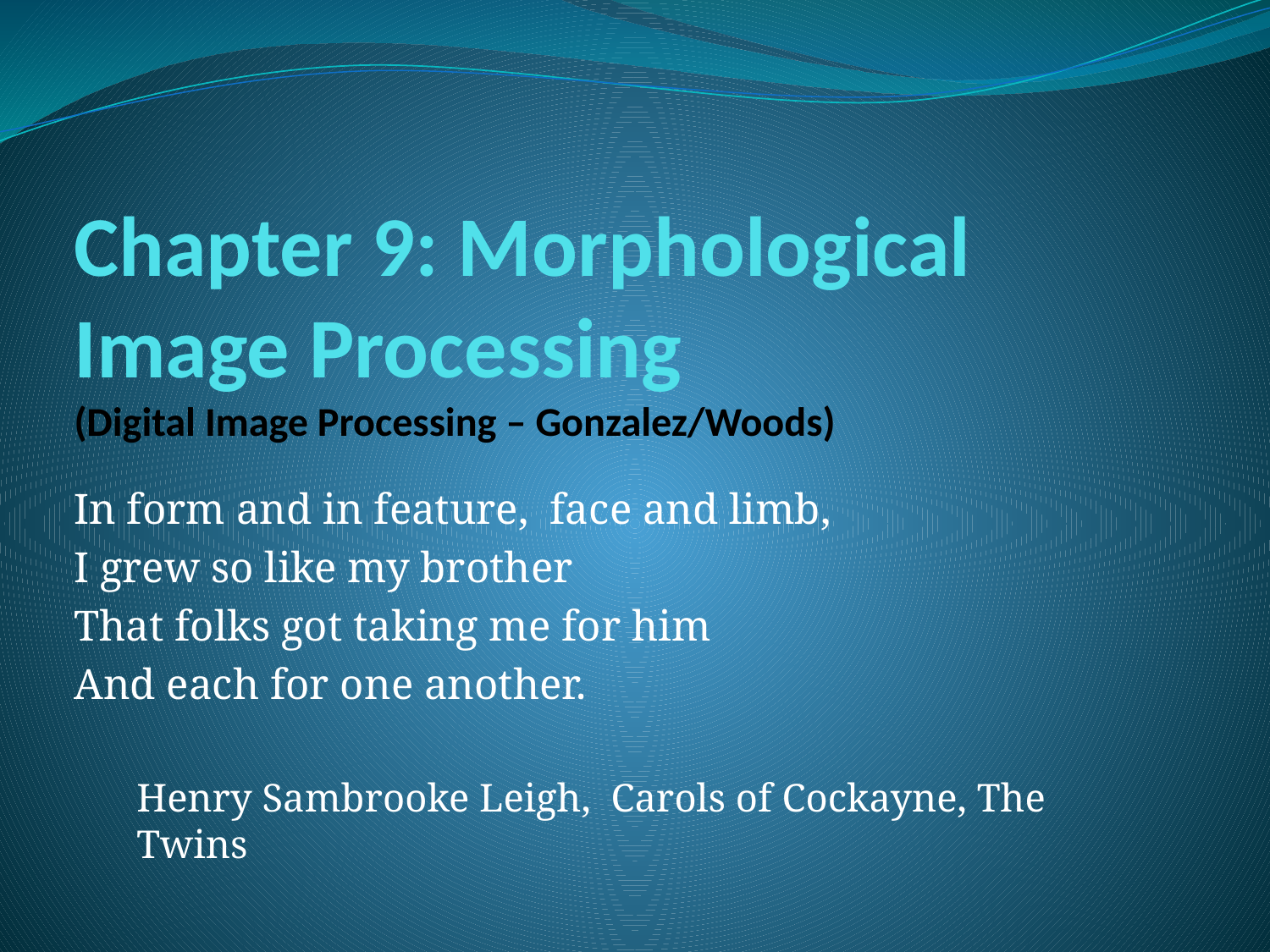

# Chapter 9: Morphological Image Processing (Digital Image Processing – Gonzalez/Woods)
In form and in feature,  face and limb,
I grew so like my brother
That folks got taking me for him
And each for one another.

Henry Sambrooke Leigh,  Carols of Cockayne, The Twins